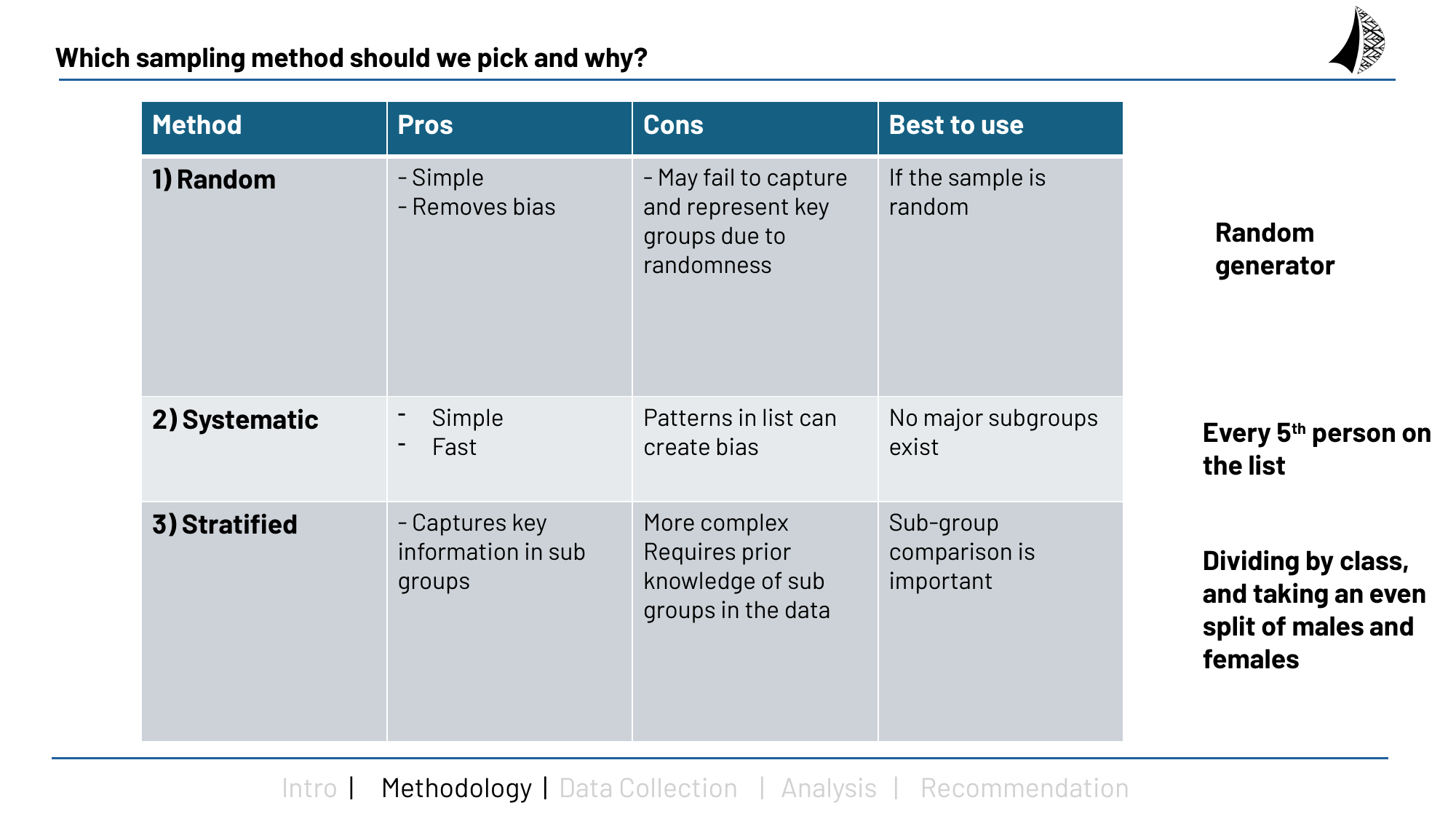

Which sampling method should we pick and why?
| Method | Pros | Cons | Best to use |
| --- | --- | --- | --- |
| 1) Random | - Simple - Removes bias | - May fail to capture and represent key groups due to randomness | If the sample is random |
| 2) Systematic | Simple Fast | Patterns in list can create bias | No major subgroups exist |
| 3) Stratified | - Captures key information in sub groups | More complex Requires prior knowledge of sub groups in the data | Sub-group comparison is important |
Random generator
Every 5th person on the list
Dividing by class, and taking an even split of males and females
Intro  |     Methodology  |  Data Collection    |   Analysis   |    Recommendation